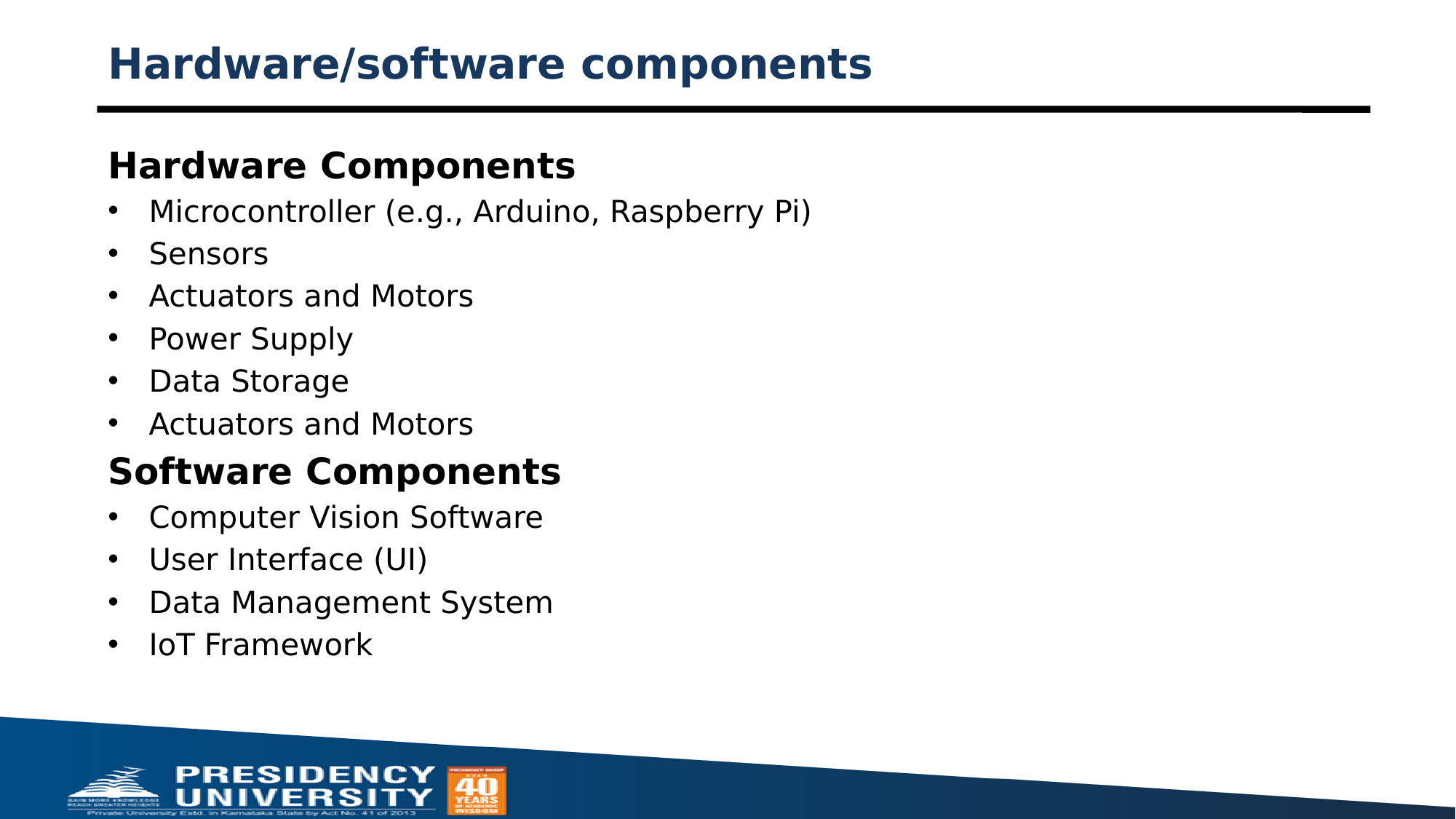

# Hardware/software components
Hardware Components
Microcontroller (e.g., Arduino, Raspberry Pi)
Sensors
Actuators and Motors
Power Supply
Data Storage
Actuators and Motors
Software Components
Computer Vision Software
User Interface (UI)
Data Management System
IoT Framework